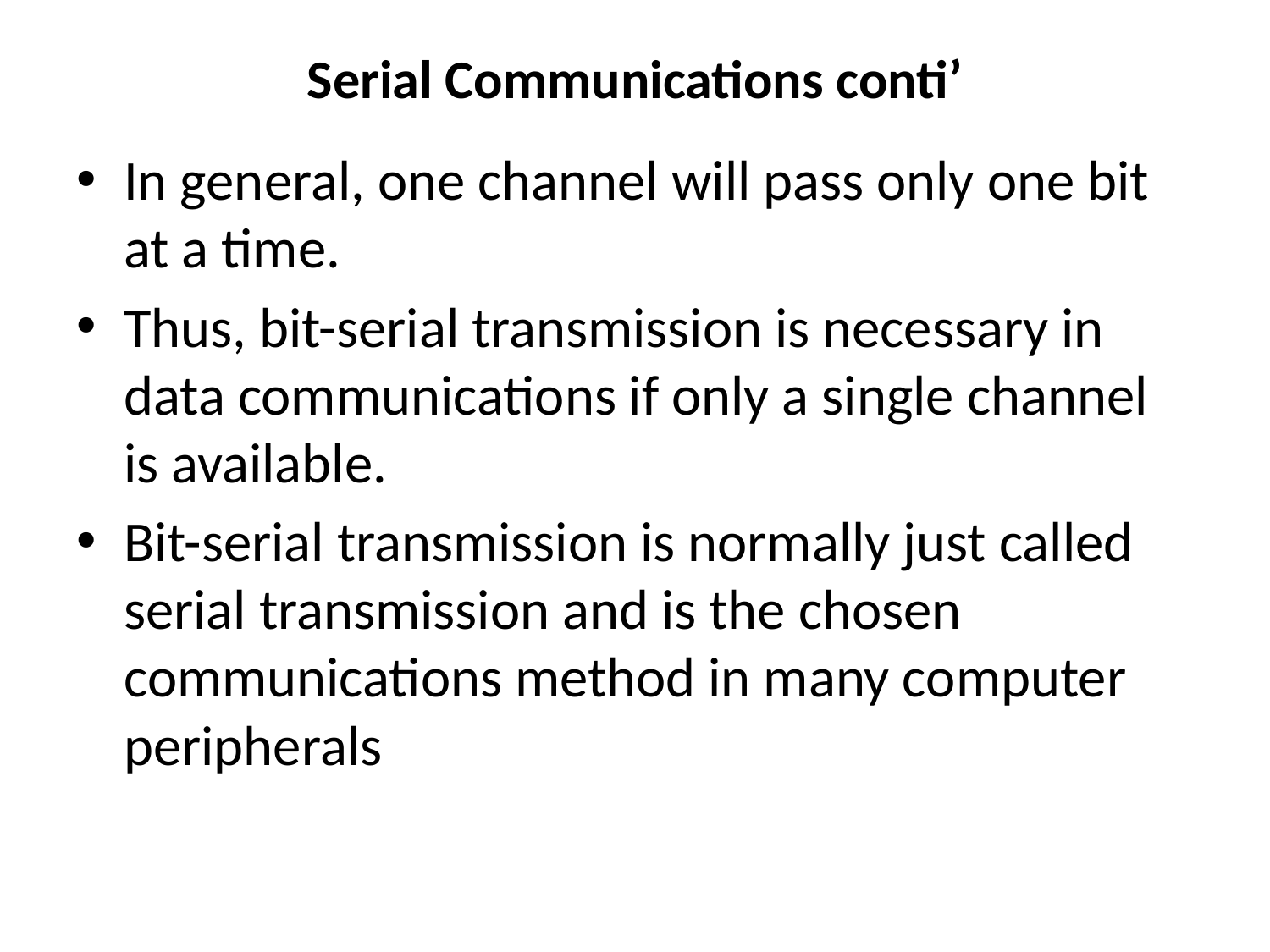

# Serial Communications conti’
In general, one channel will pass only one bit at a time.
Thus, bit-serial transmission is necessary in data communications if only a single channel is available.
Bit-serial transmission is normally just called serial transmission and is the chosen communications method in many computer peripherals